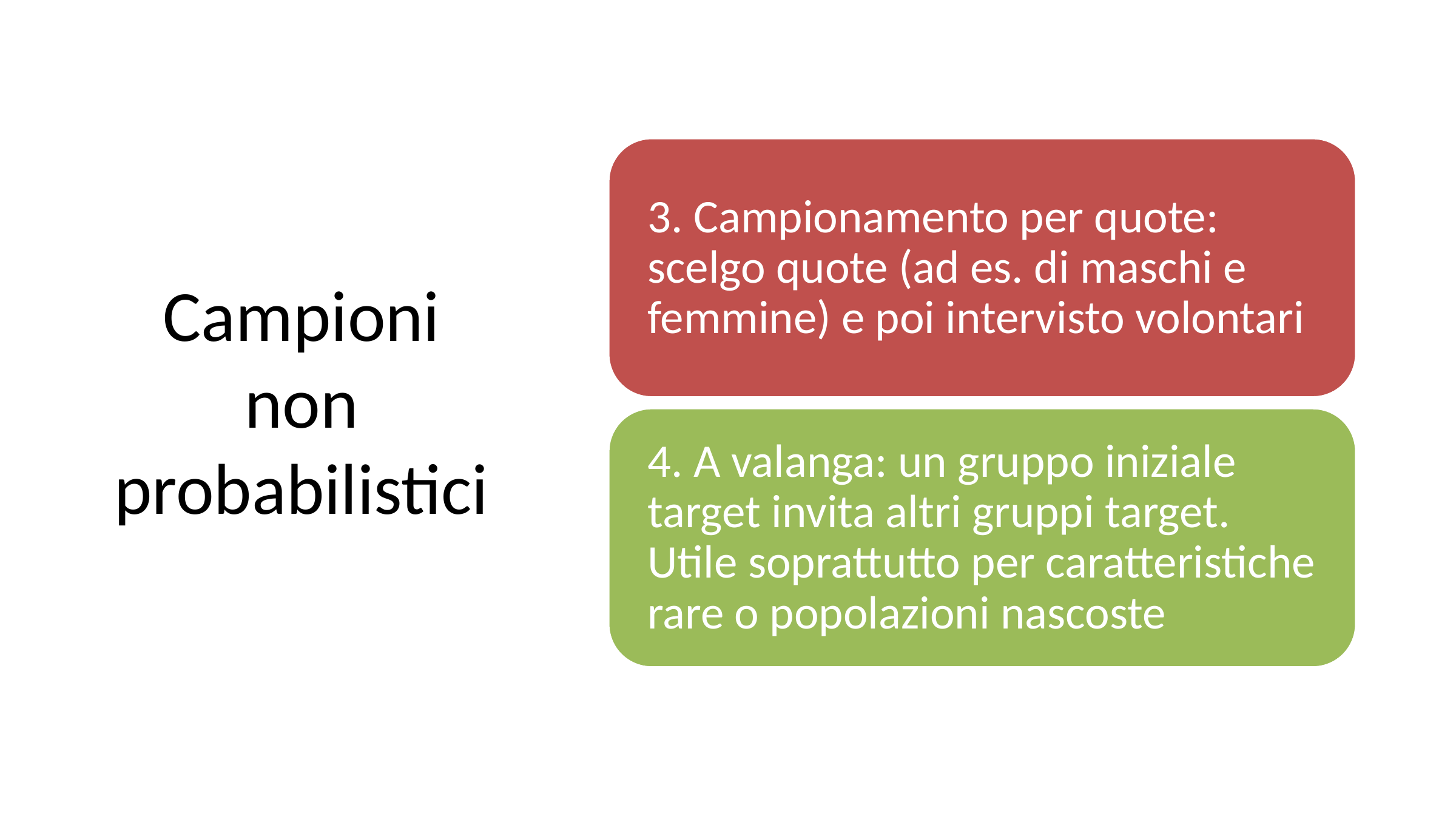

# Campioni non probabilistici
3. Campionamento per quote: scelgo quote (ad es. di maschi e femmine) e poi intervisto volontari
4. A valanga: un gruppo iniziale target invita altri gruppi target. Utile soprattutto per caratteristiche rare o popolazioni nascoste